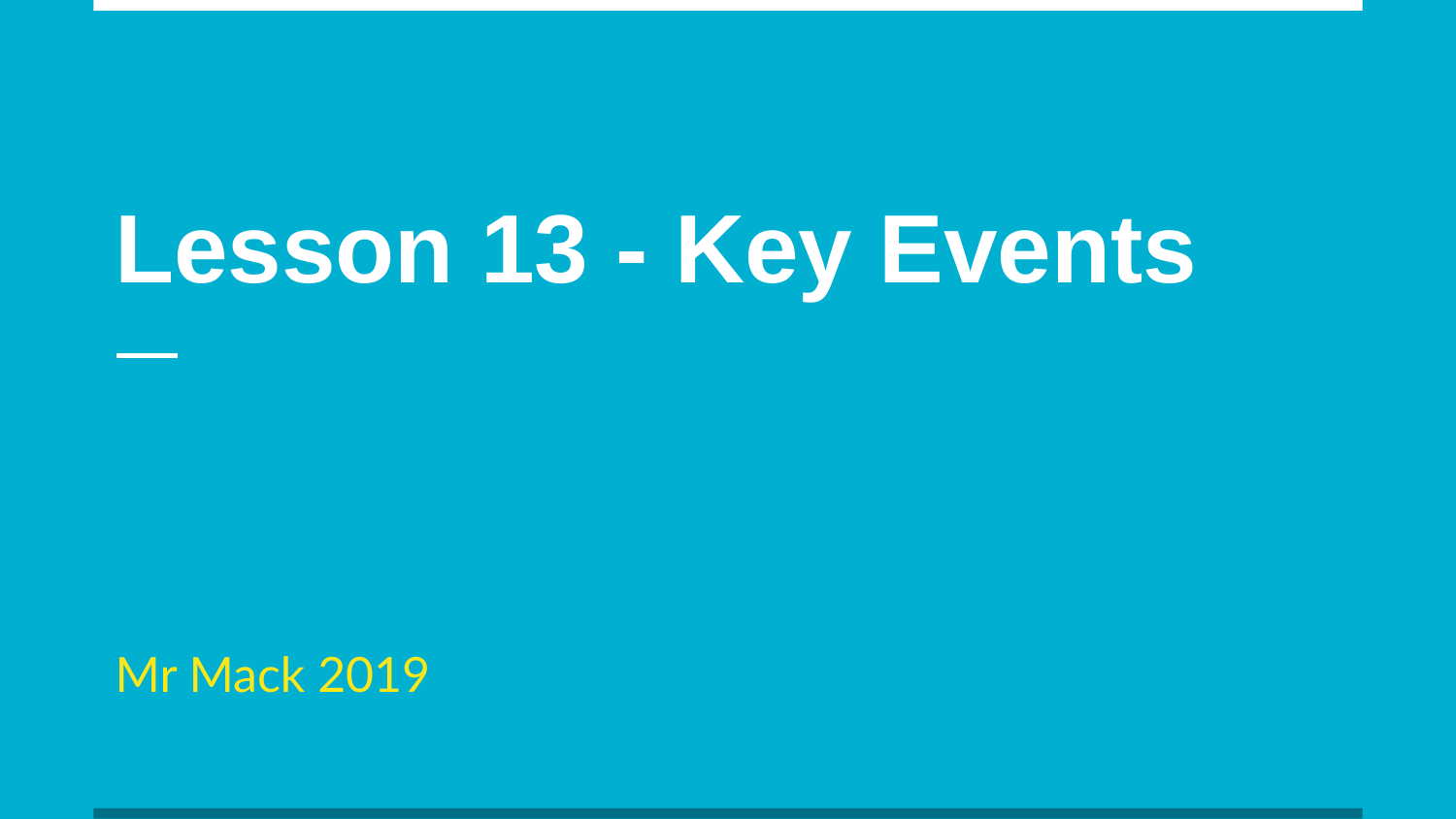

# Lesson 13 - Key Events
Mr Mack 2019